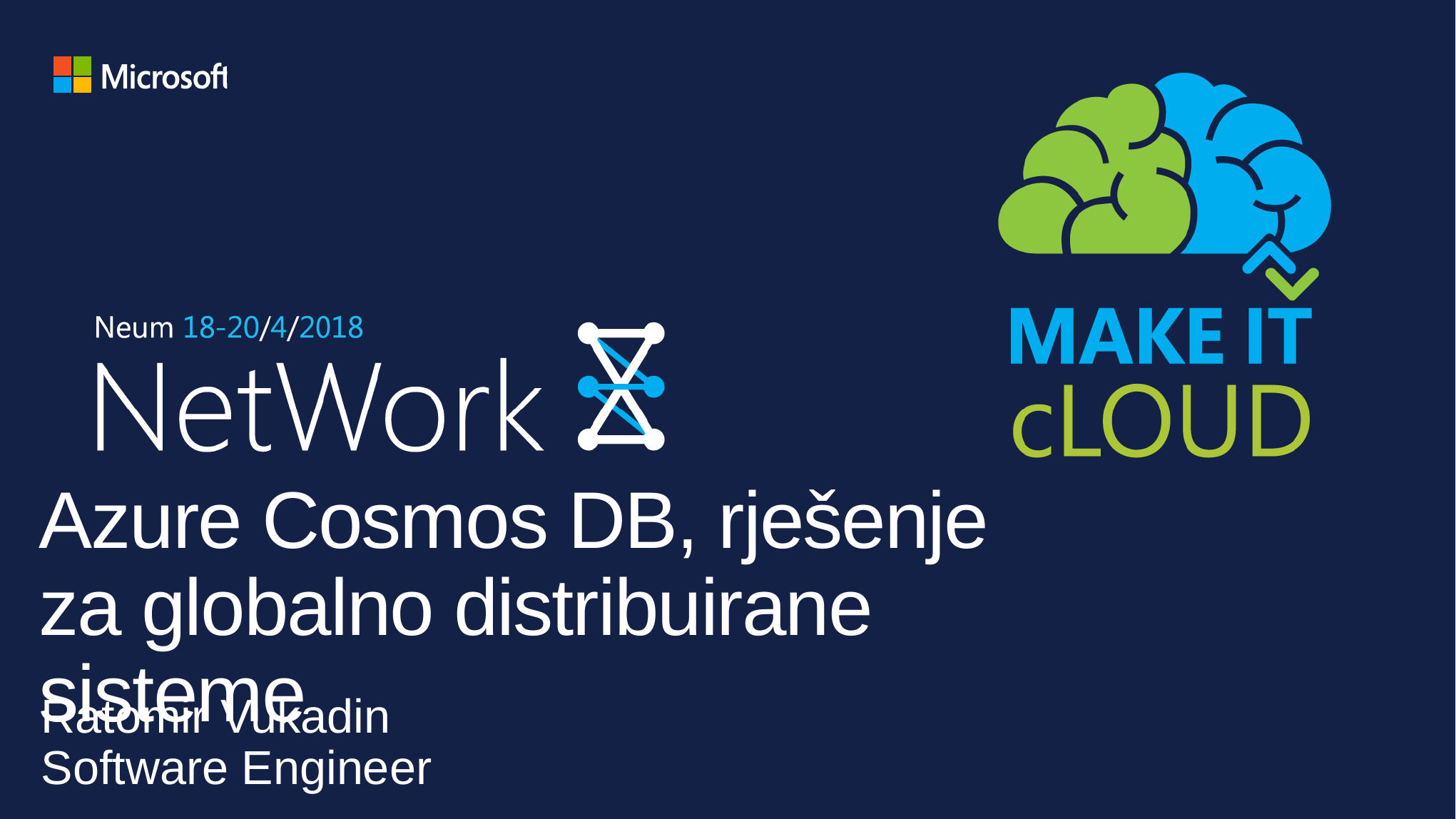

# Azure Cosmos DB, rješenje za globalno distribuirane sisteme
Ratomir Vukadin
Software Engineer